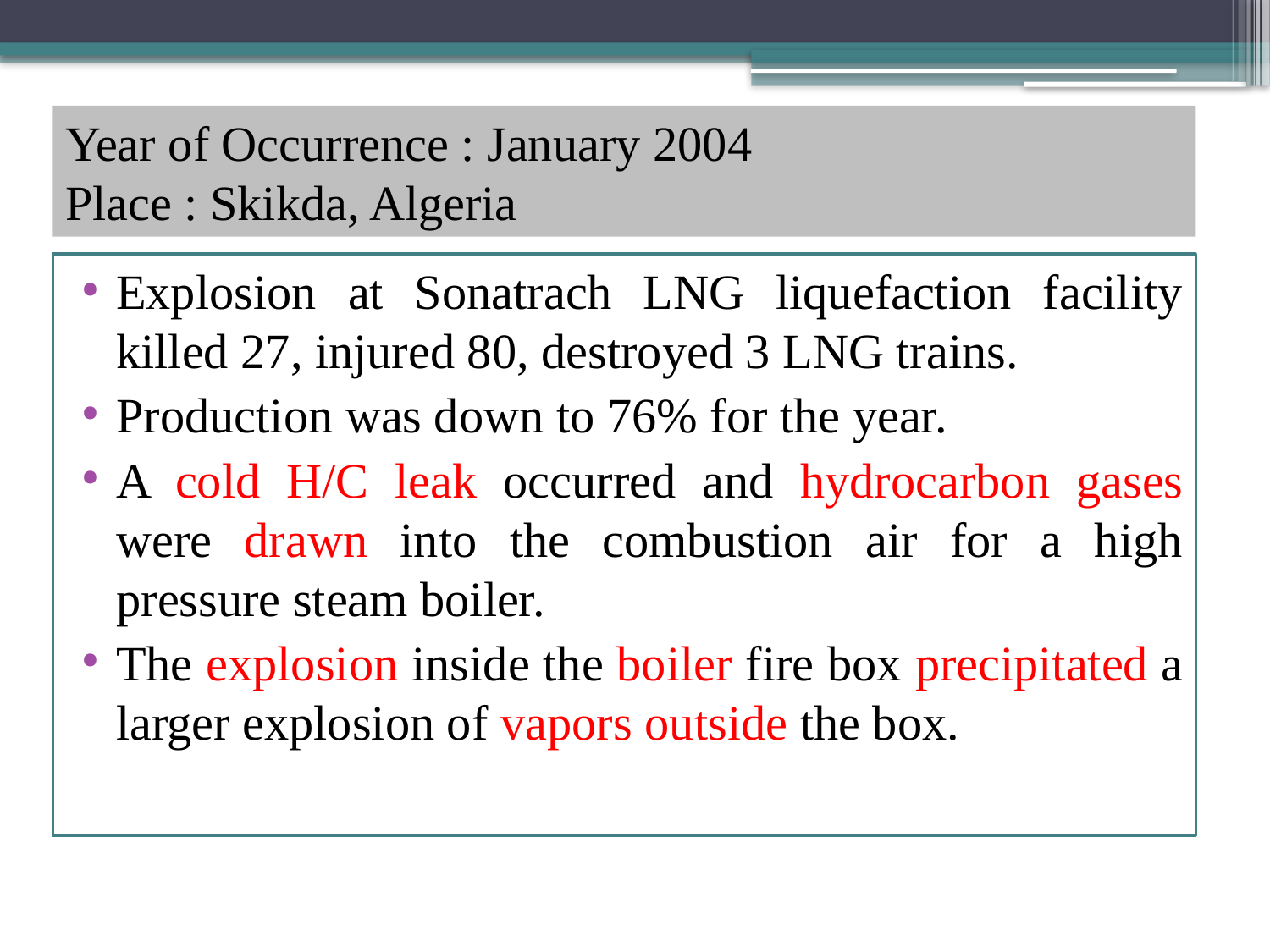

Year of Occurrence : January 2004
Place : Skikda, Algeria
Explosion at Sonatrach LNG liquefaction facility killed 27, injured 80, destroyed 3 LNG trains.
Production was down to 76% for the year.
A cold H/C leak occurred and hydrocarbon gases were drawn into the combustion air for a high pressure steam boiler.
The explosion inside the boiler fire box precipitated a larger explosion of vapors outside the box.